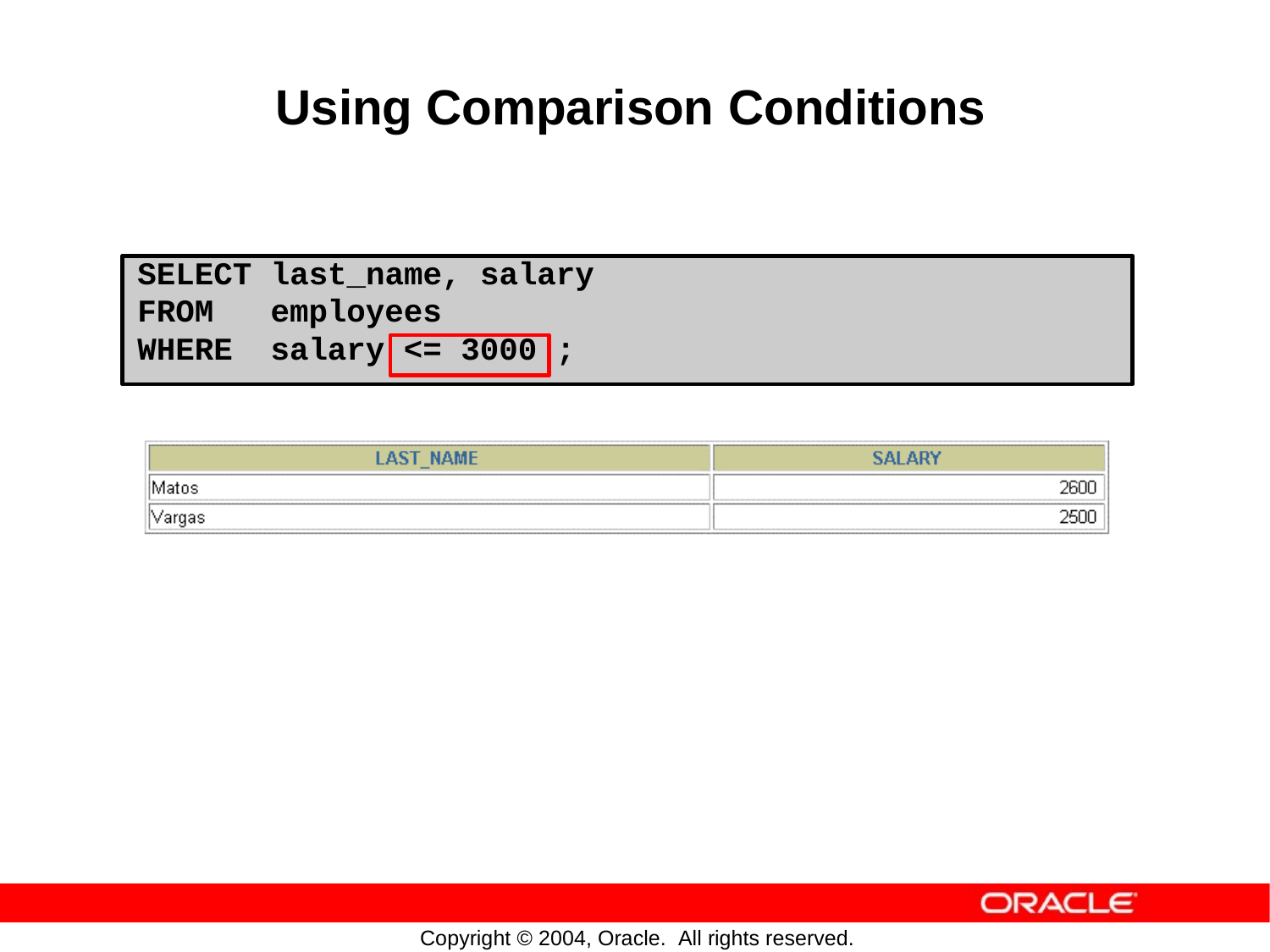

Using Comparison
Conditions

SELECT last_name, salary
FROM  employees
WHERE salary <= 3000 ;

Copyright © 2004, Oracle.  All rights reserved.